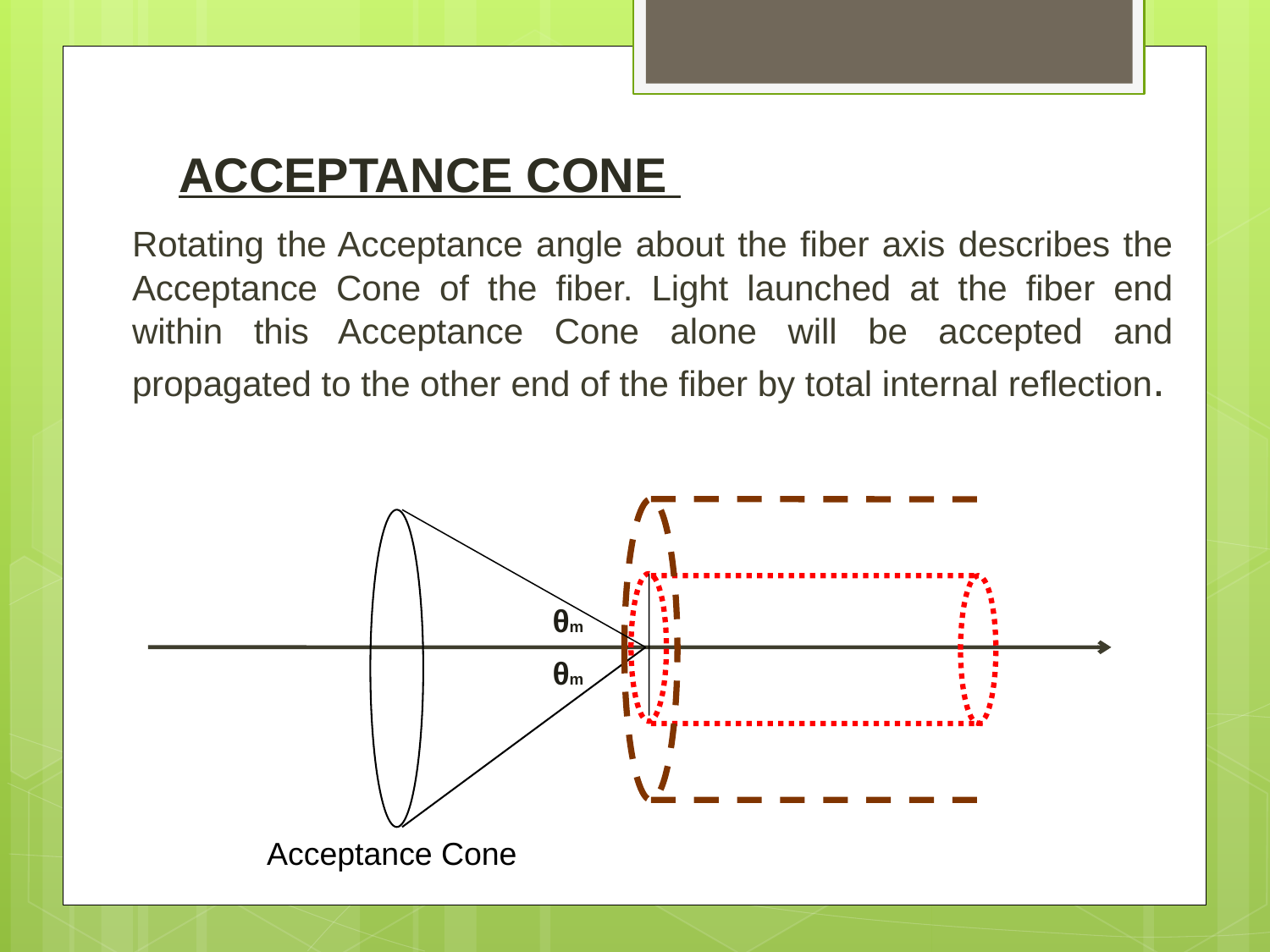

ACCEPTANCE CONE
	Rotating the Acceptance angle about the fiber axis describes the Acceptance Cone of the fiber. Light launched at the fiber end within this Acceptance Cone alone will be accepted and propagated to the other end of the fiber by total internal reflection.

θm

θm

Acceptance Cone